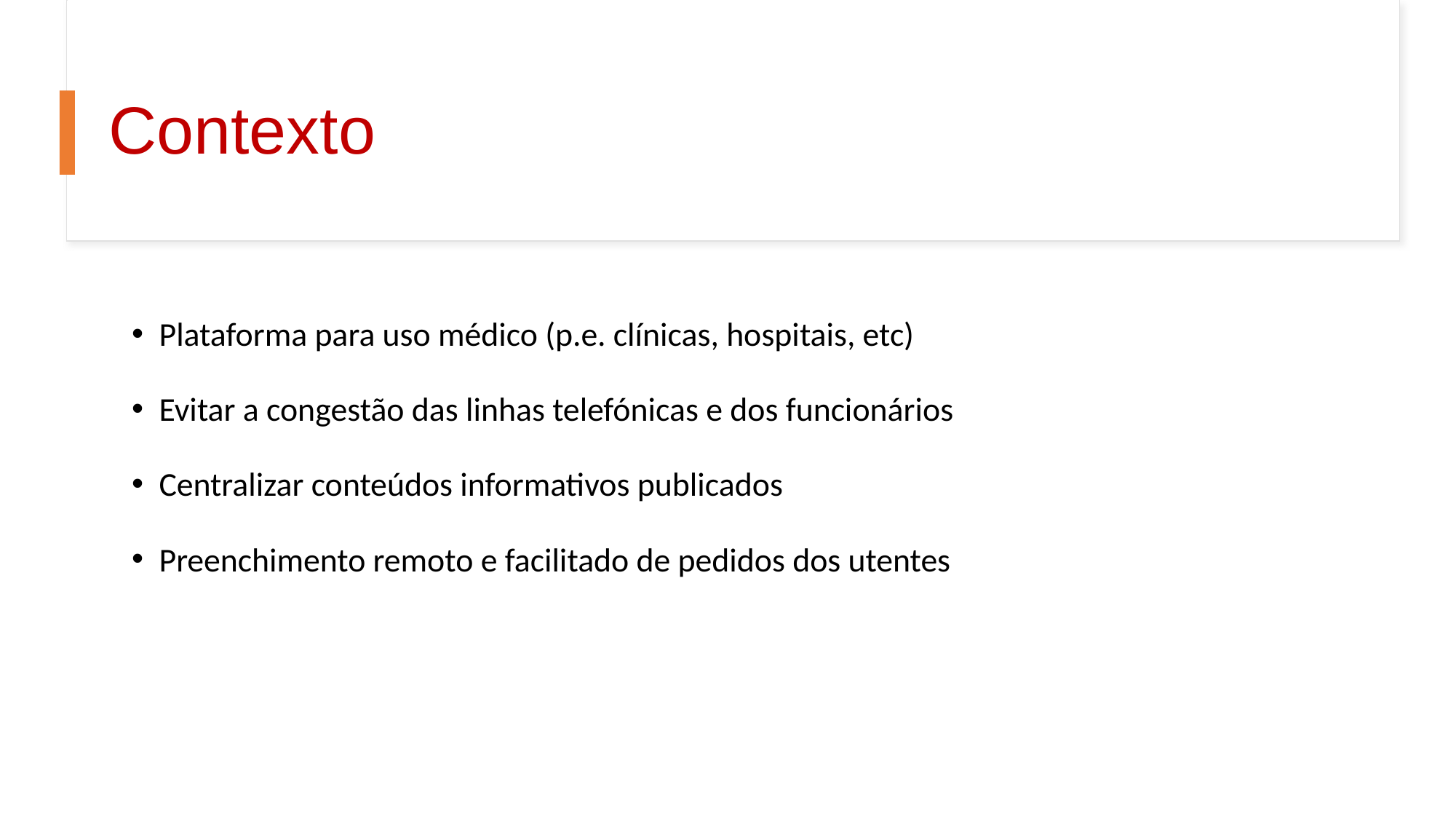

# Contexto

Plataforma para uso médico (p.e. clínicas, hospitais, etc)
Evitar a congestão das linhas telefónicas e dos funcionários
Centralizar conteúdos informativos publicados
Preenchimento remoto e facilitado de pedidos dos utentes
2